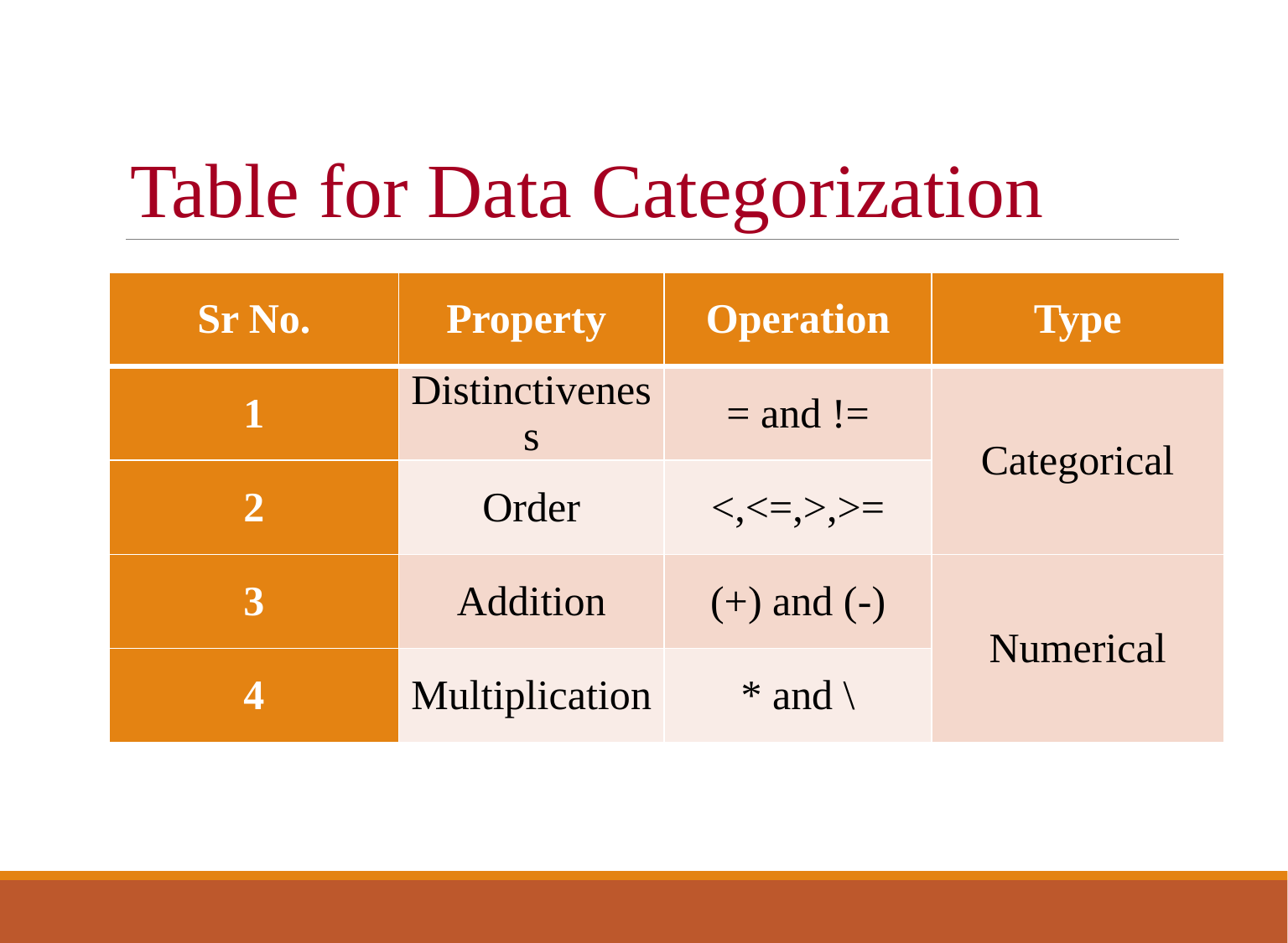

# Table for Data Categorization
| Sr No. | Property | Operation | Type |
| --- | --- | --- | --- |
| 1 | Distinctiveness | = and != | Categorical |
| 2 | Order | <,<=,>,>= |  |
| 3 | Addition | (+) and (-) | Numerical |
| 4 | Multiplication | \* and \ |  |